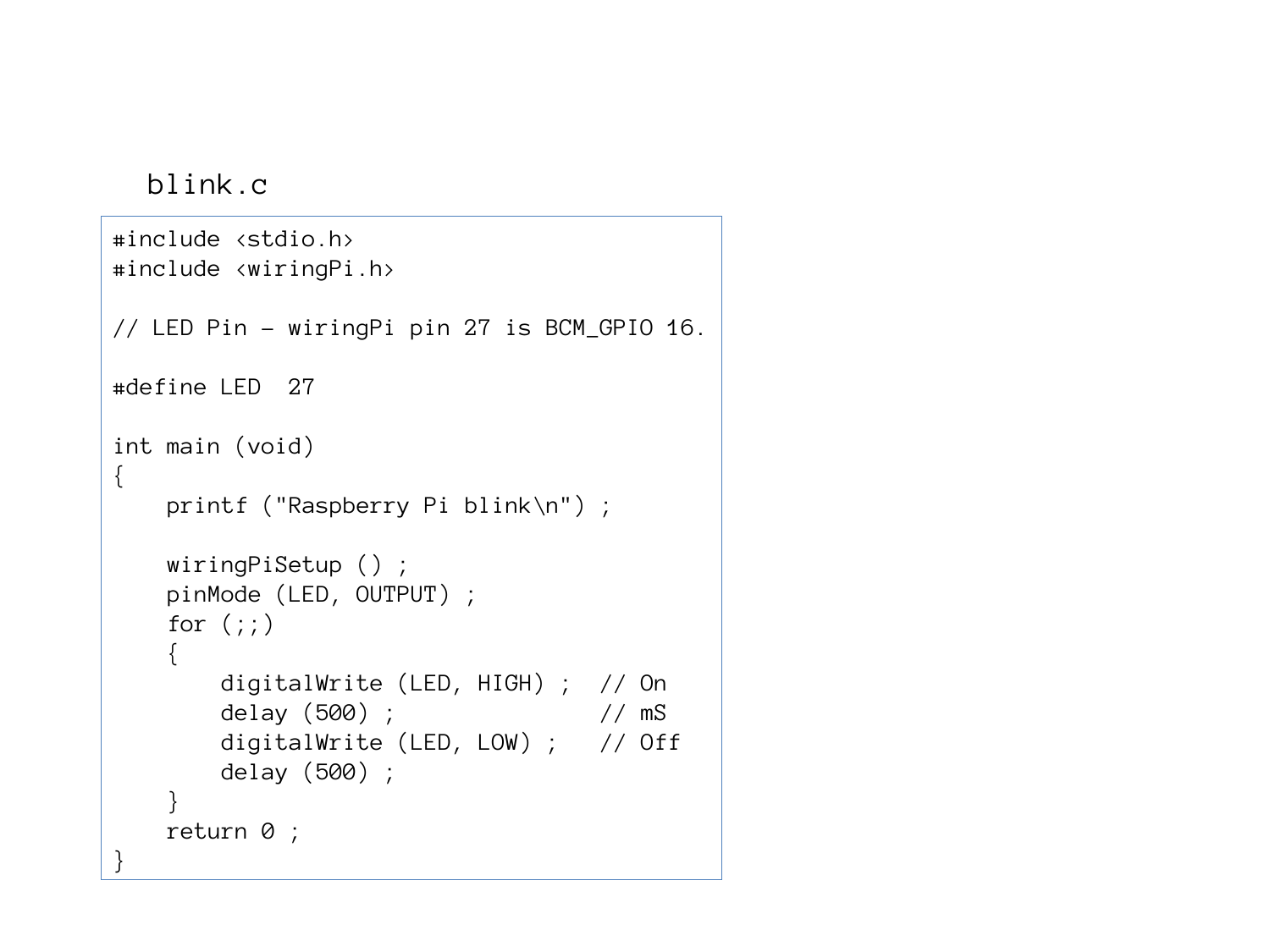

blink.c
#include <stdio.h>
#include <wiringPi.h>

// LED Pin - wiringPi pin 27 is BCM_GPIO 16.

#define LED  27

int main (void)
{
    printf ("Raspberry Pi blink\n") ;

    wiringPiSetup () ;
    pinMode (LED, OUTPUT) ;
    for (;;)
    {
        digitalWrite (LED, HIGH) ;  // On
        delay (500) ;               // mS
        digitalWrite (LED, LOW) ;   // Off
        delay (500) ;
    }
    return 0 ;
}